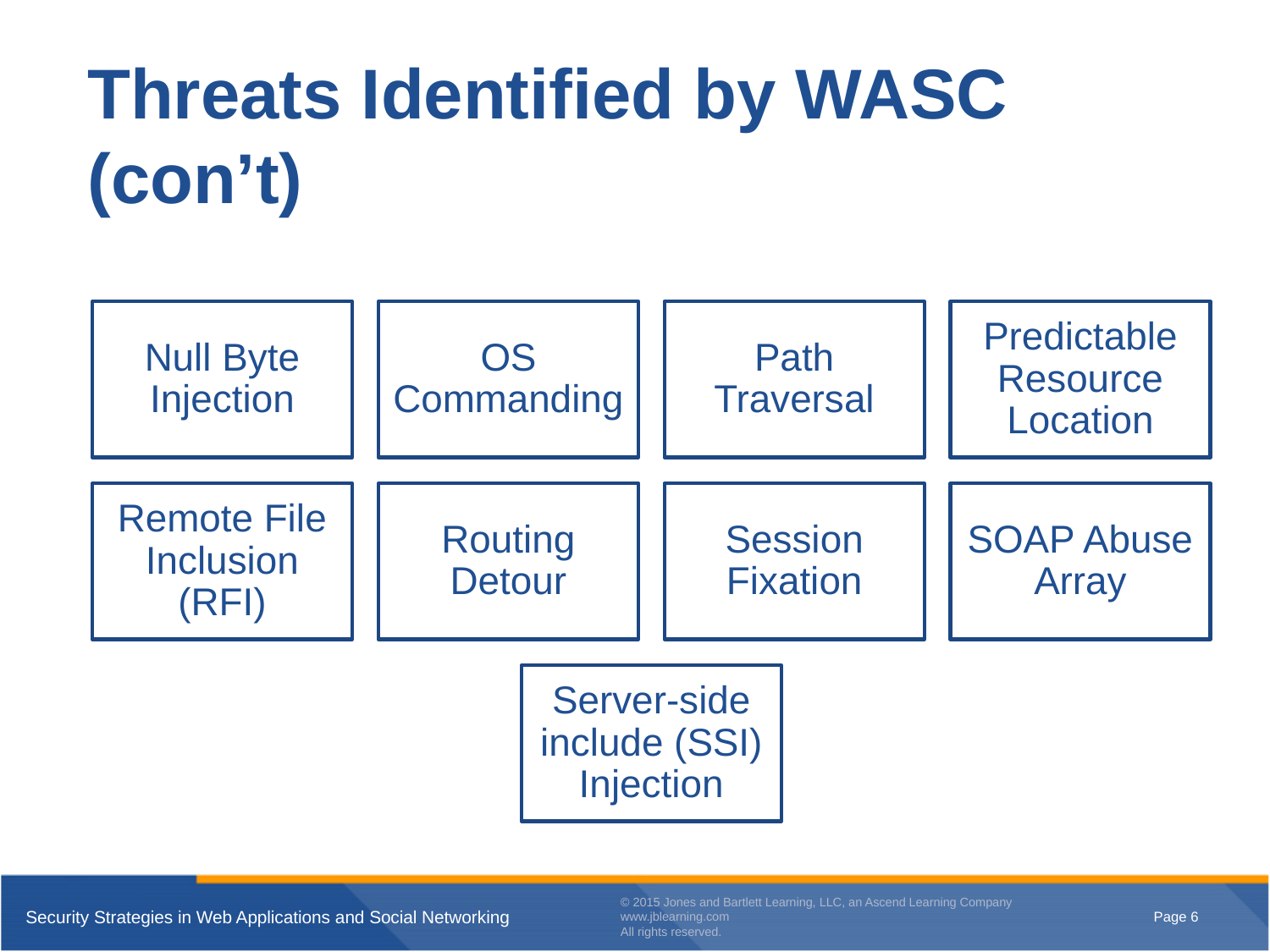

# Threats Identified by WASC (con’t)
Null Byte Injection
OS Commanding
Path Traversal
Predictable Resource Location
Remote File Inclusion (RFI)
Routing Detour
Session Fixation
SOAP Abuse Array
Server-side include (SSI) Injection